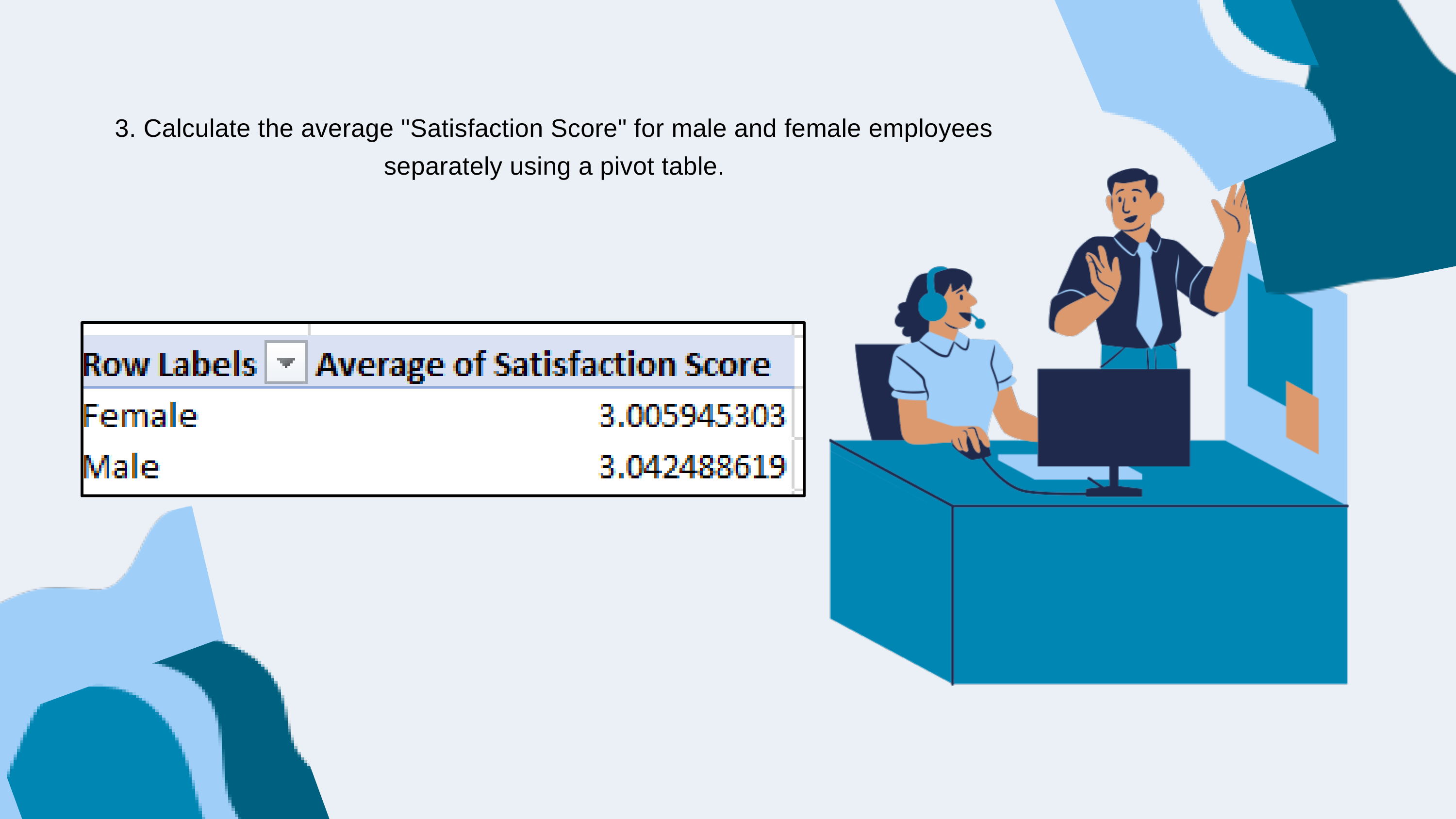

3. Calculate the average "Satisfaction Score" for male and female employees
separately using a pivot table.